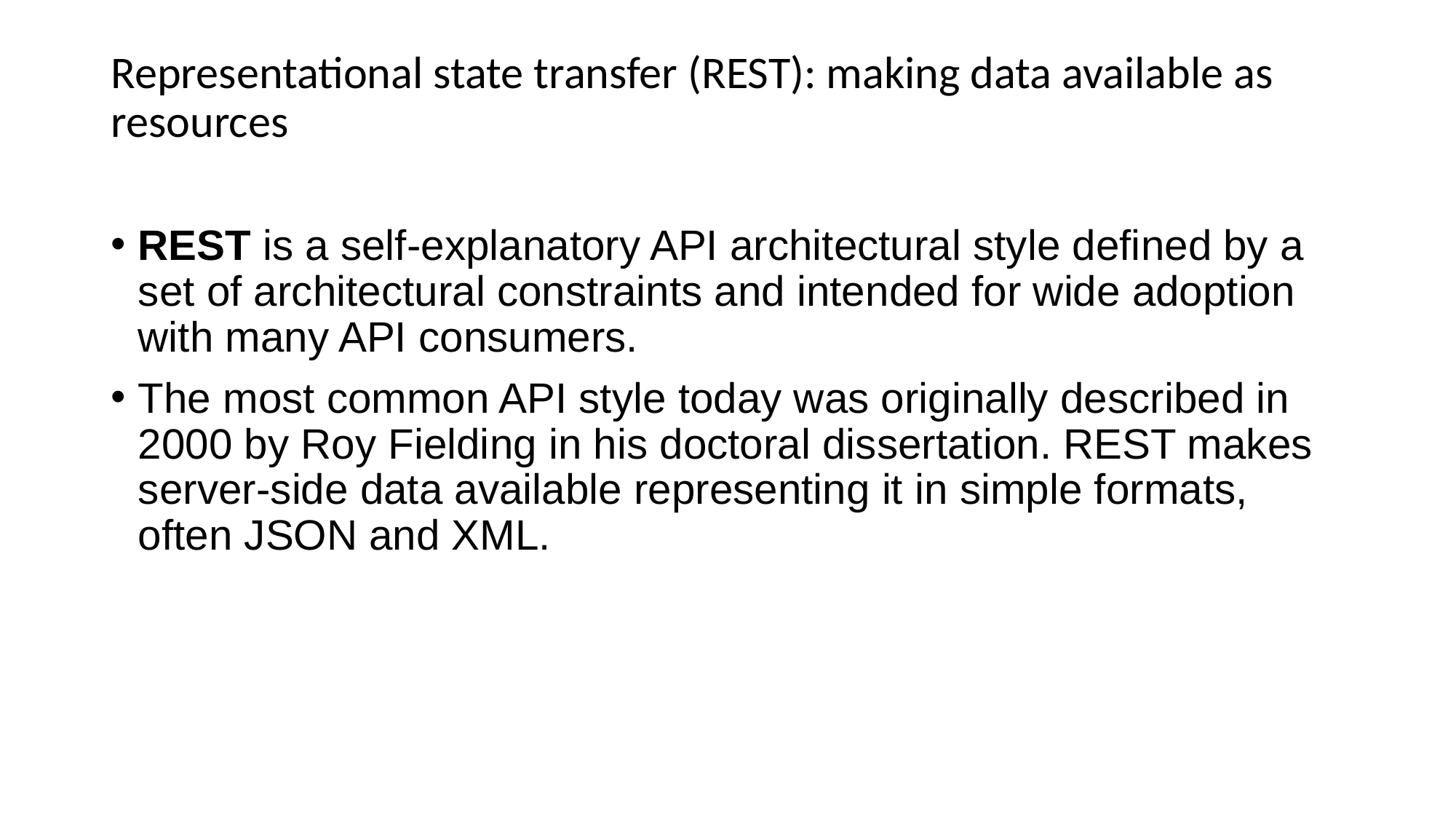

# Representational state transfer (REST): making data available as resources
REST is a self-explanatory API architectural style defined by a set of architectural constraints and intended for wide adoption with many API consumers.
The most common API style today was originally described in 2000 by Roy Fielding in his doctoral dissertation. REST makes server-side data available representing it in simple formats, often JSON and XML.